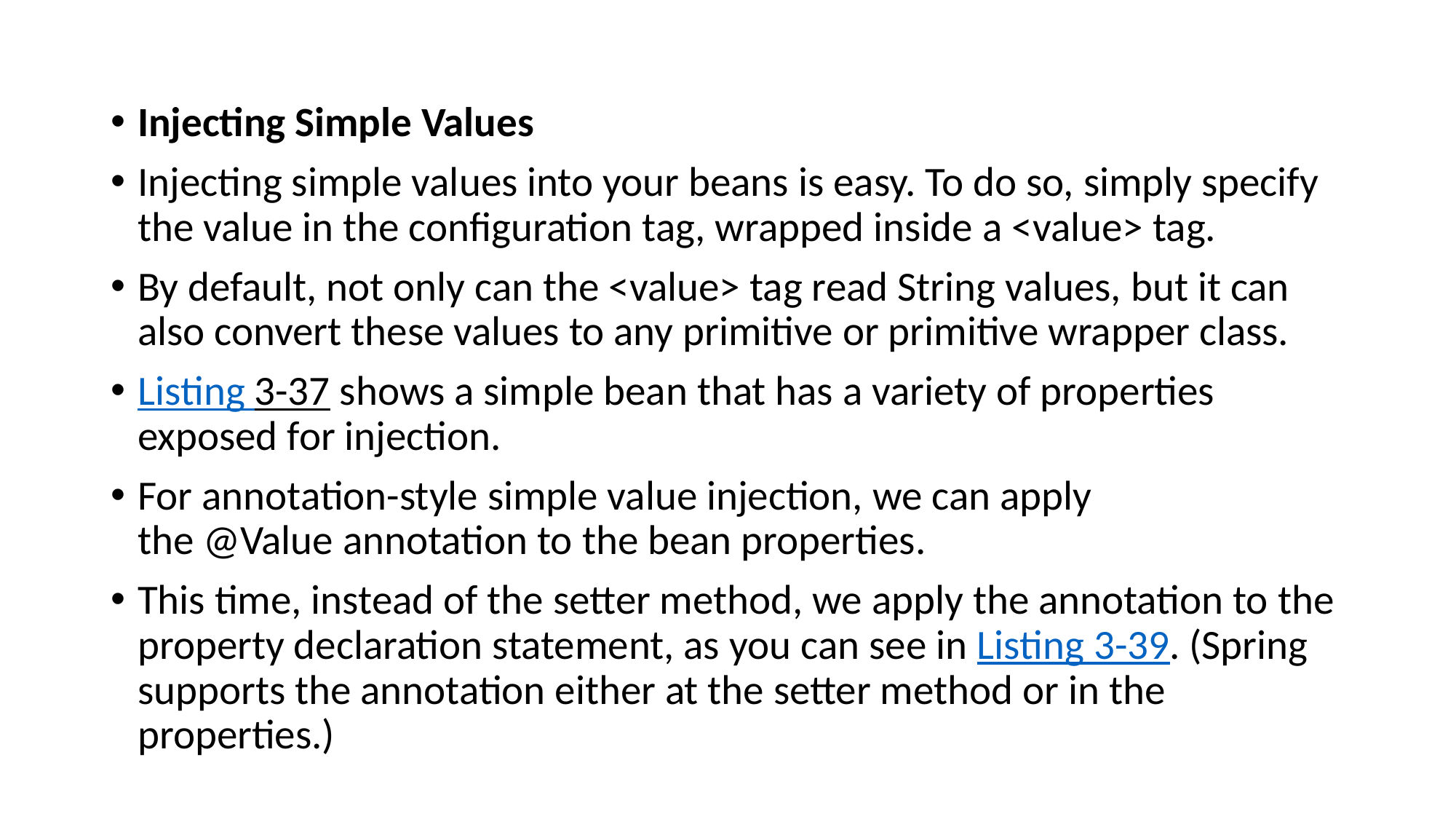

#
Injecting Simple Values
Injecting simple values into your beans is easy. To do so, simply specify the value in the configuration tag, wrapped inside a <value> tag.
By default, not only can the <value> tag read String values, but it can also convert these values to any primitive or primitive wrapper class.
Listing 3-37 shows a simple bean that has a variety of properties exposed for injection.
For annotation-style simple value injection, we can apply the @Value annotation to the bean properties.
This time, instead of the setter method, we apply the annotation to the property declaration statement, as you can see in Listing 3-39. (Spring supports the annotation either at the setter method or in the properties.)